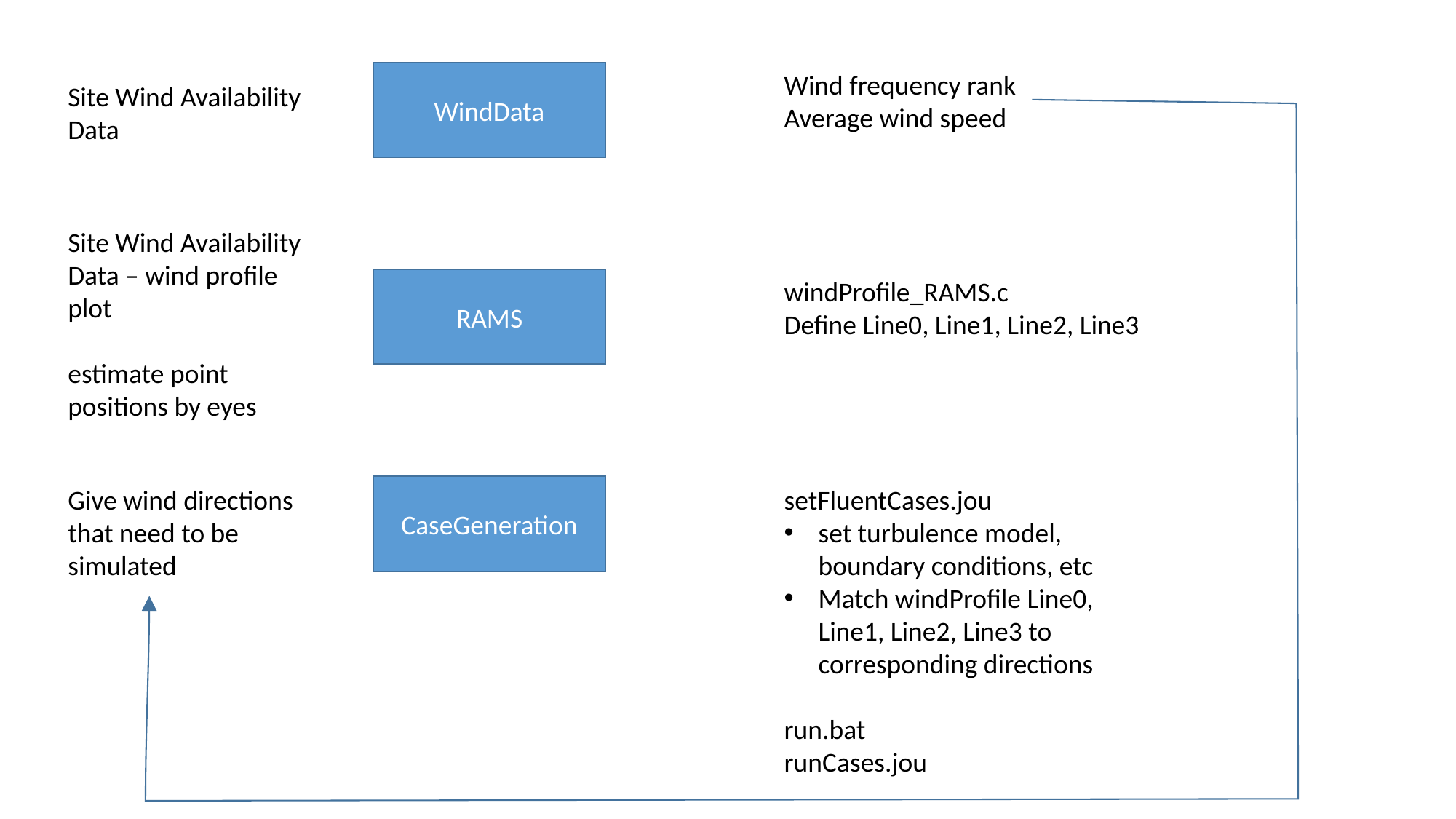

WindData
Wind frequency rank
Average wind speed

Site Wind Availability Data

Site Wind Availability Data – wind profile plot

estimate point positions by eyes

RAMS
windProfile_RAMS.c
Define Line0, Line1, Line2, Line3

CaseGeneration
Give wind directions that need to be simulated

setFluentCases.jou
set turbulence model, boundary conditions, etc
Match windProfile Line0, Line1, Line2, Line3 to corresponding directions

run.bat
runCases.jou

exportPts.jou

ptsResult.dat

Result display

Testpoints
Point coordinate